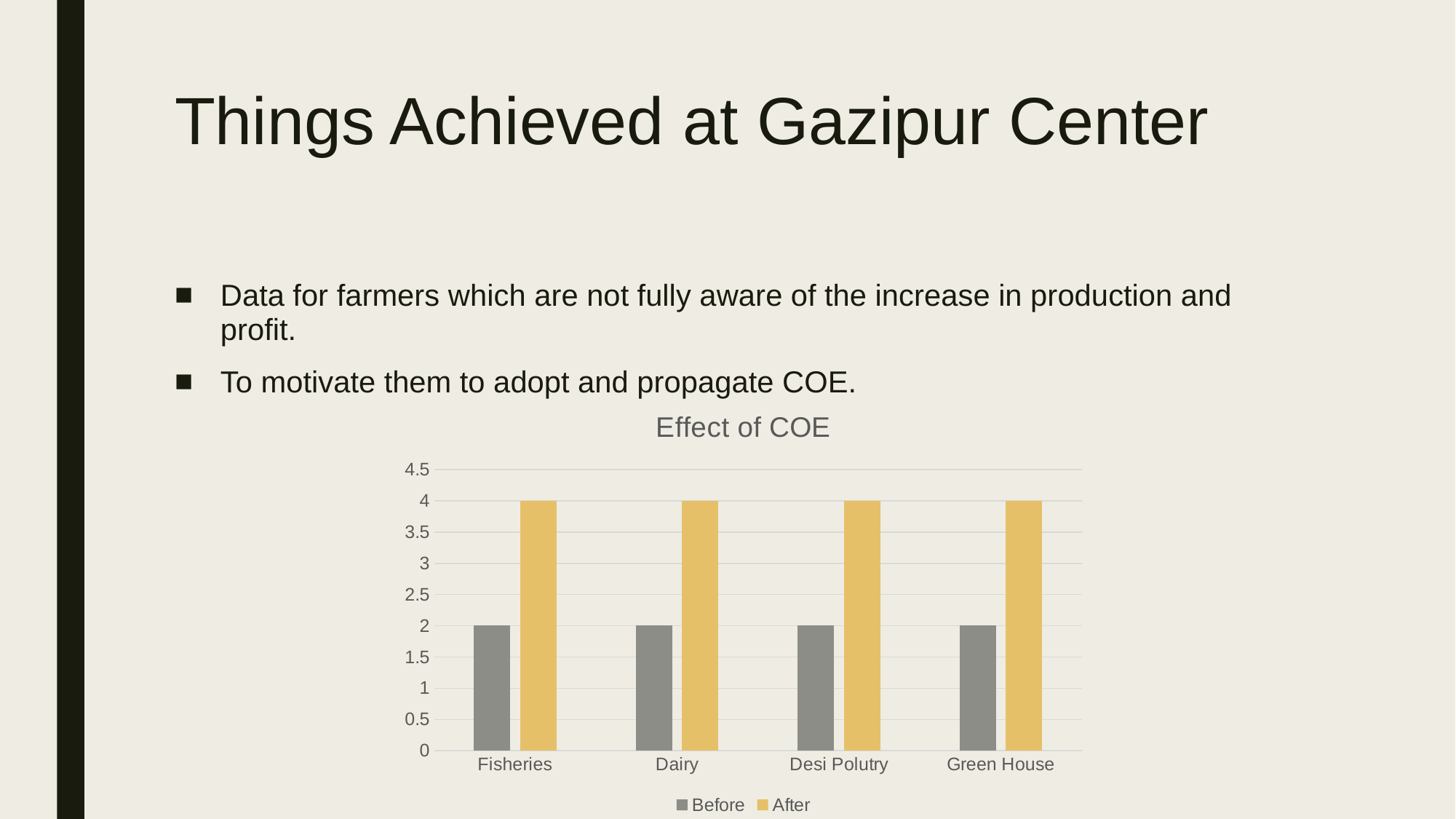

# Things Achieved at Gazipur Center
Data for farmers which are not fully aware of the increase in production and profit.
To motivate them to adopt and propagate COE.

### Chart: Effect of COE

| Category | Before | After |
|---|---|---|
| Fisheries | 2.0 | 4.0 |
| Dairy | 2.0 | 4.0 |
| Desi Polutry | 2.0 | 4.0 |
| Green House | 2.0 | 4.0 |